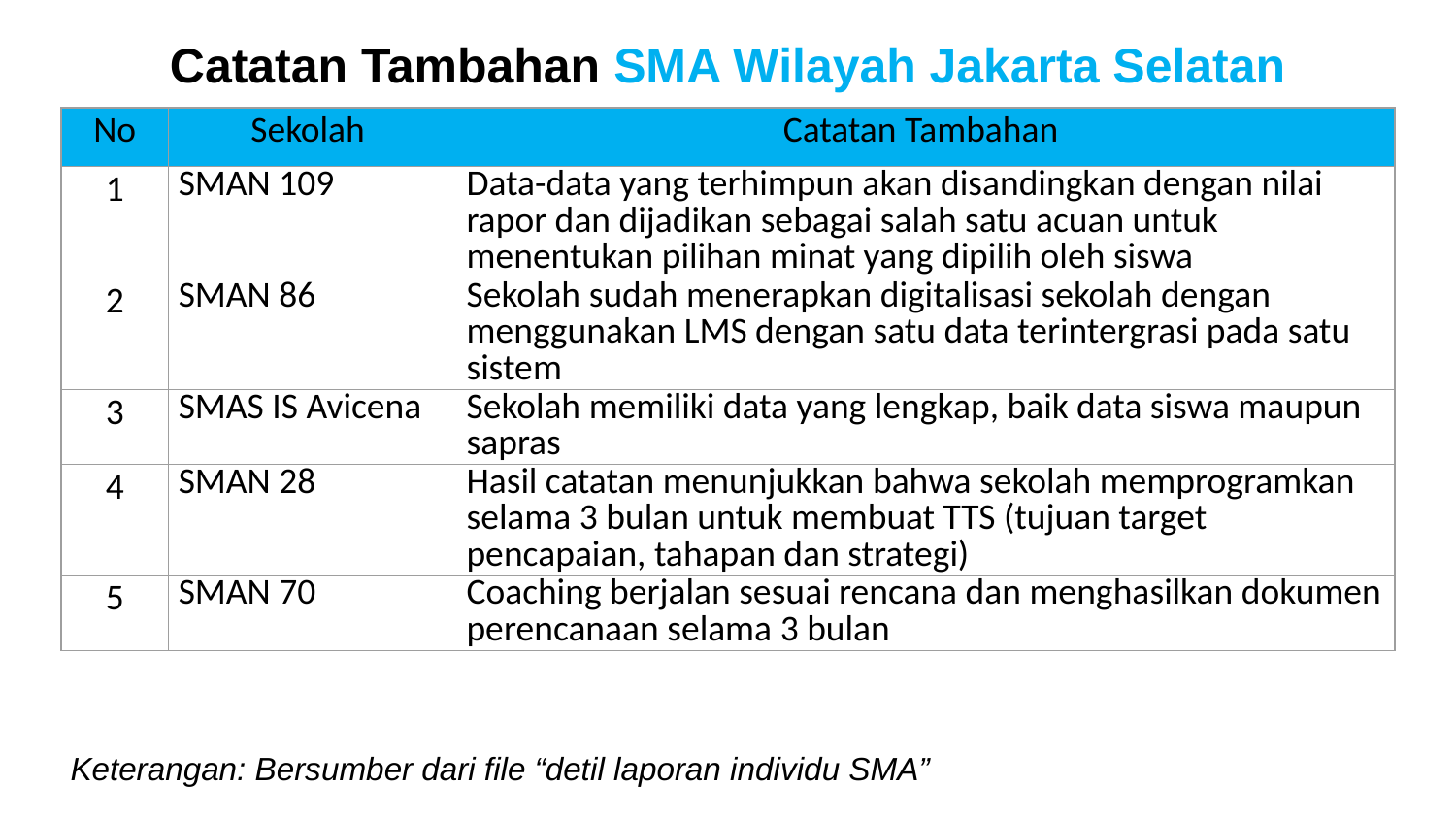

Catatan Tambahan SMA Wilayah Jakarta Selatan
| No | Sekolah | Catatan Tambahan |
| --- | --- | --- |
| 1 | SMAN 109 | Data-data yang terhimpun akan disandingkan dengan nilai rapor dan dijadikan sebagai salah satu acuan untuk menentukan pilihan minat yang dipilih oleh siswa |
| 2 | SMAN 86 | Sekolah sudah menerapkan digitalisasi sekolah dengan menggunakan LMS dengan satu data terintergrasi pada satu sistem |
| 3 | SMAS IS Avicena | Sekolah memiliki data yang lengkap, baik data siswa maupun sapras |
| 4 | SMAN 28 | Hasil catatan menunjukkan bahwa sekolah memprogramkan selama 3 bulan untuk membuat TTS (tujuan target pencapaian, tahapan dan strategi) |
| 5 | SMAN 70 | Coaching berjalan sesuai rencana dan menghasilkan dokumen perencanaan selama 3 bulan |
Keterangan: Bersumber dari file “detil laporan individu SMA”